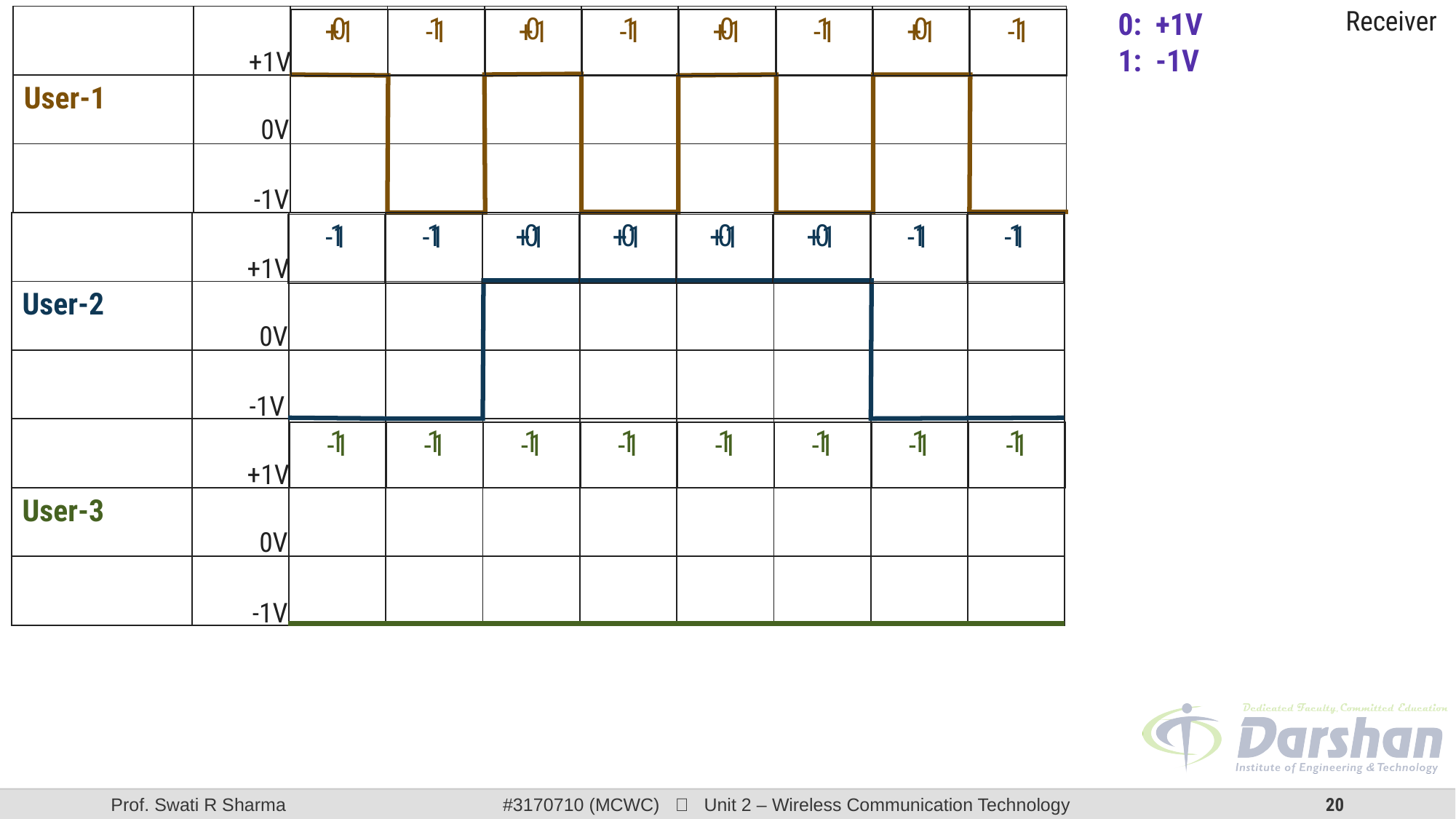

0:  +1V
1:  -1V
Receiver
|  |  |  |  |  |  |  |  |  |  |
| --- | --- | --- | --- | --- | --- | --- | --- | --- | --- |
| User-1 |  |  |  |  |  |  |  |  |  |
|  |  |  |  |  |  |  |  |  |  |
| 0 | 1 | 0 | 1 | 0 | 1 | 0 | 1 |
| --- | --- | --- | --- | --- | --- | --- | --- |
| +1 | -1 | +1 | -1 | +1 | -1 | +1 | -1 |
| --- | --- | --- | --- | --- | --- | --- | --- |
+1V

0V
-1V
|  |  |  |  |  |  |  |  |  |  |
| --- | --- | --- | --- | --- | --- | --- | --- | --- | --- |
| User-2 |  |  |  |  |  |  |  |  |  |
|  |  |  |  |  |  |  |  |  |  |
| 1 | 1 | 0 | 0 | 0 | 0 | 1 | 1 |
| --- | --- | --- | --- | --- | --- | --- | --- |
| -1 | -1 | +1 | +1 | +1 | +1 | -1 | -1 |
| --- | --- | --- | --- | --- | --- | --- | --- |
+1V

0V
-1V
|  |  |  |  |  |  |  |  |  |  |
| --- | --- | --- | --- | --- | --- | --- | --- | --- | --- |
| User-3 |  |  |  |  |  |  |  |  |  |
|  |  |  |  |  |  |  |  |  |  |
| 1 | 1 | 1 | 1 | 1 | 1 | 1 | 1 |
| --- | --- | --- | --- | --- | --- | --- | --- |
| -1 | -1 | -1 | -1 | -1 | -1 | -1 | -1 |
| --- | --- | --- | --- | --- | --- | --- | --- |
+1V
0V
-1V